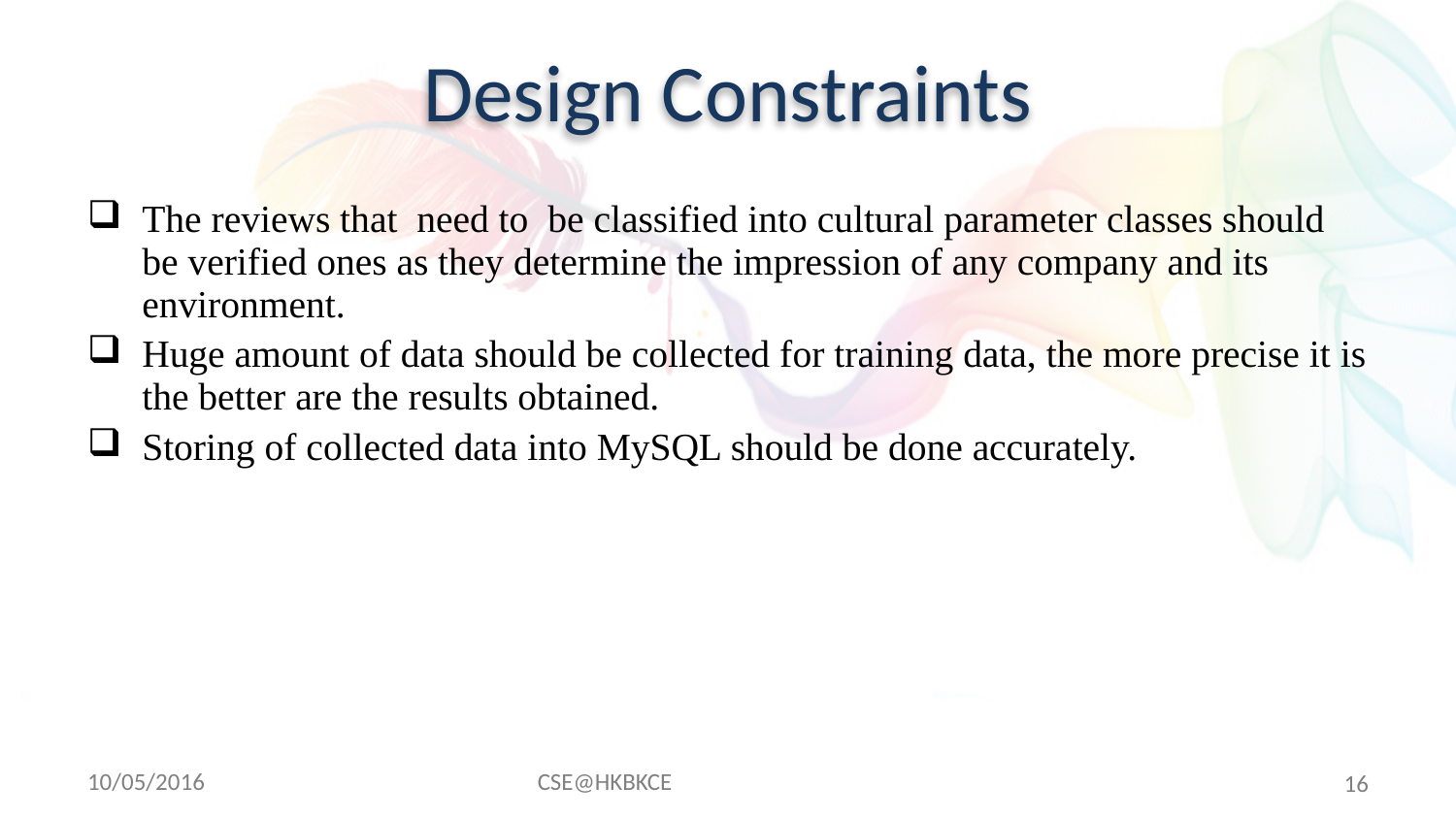

# Design Constraints
The reviews that  need to  be classified into cultural parameter classes should be verified ones as they determine the impression of any company and its environment.
Huge amount of data should be collected for training data, the more precise it is the better are the results obtained.
Storing of collected data into MySQL should be done accurately.

10/05/2016
CSE@HKBKCE
                                        16